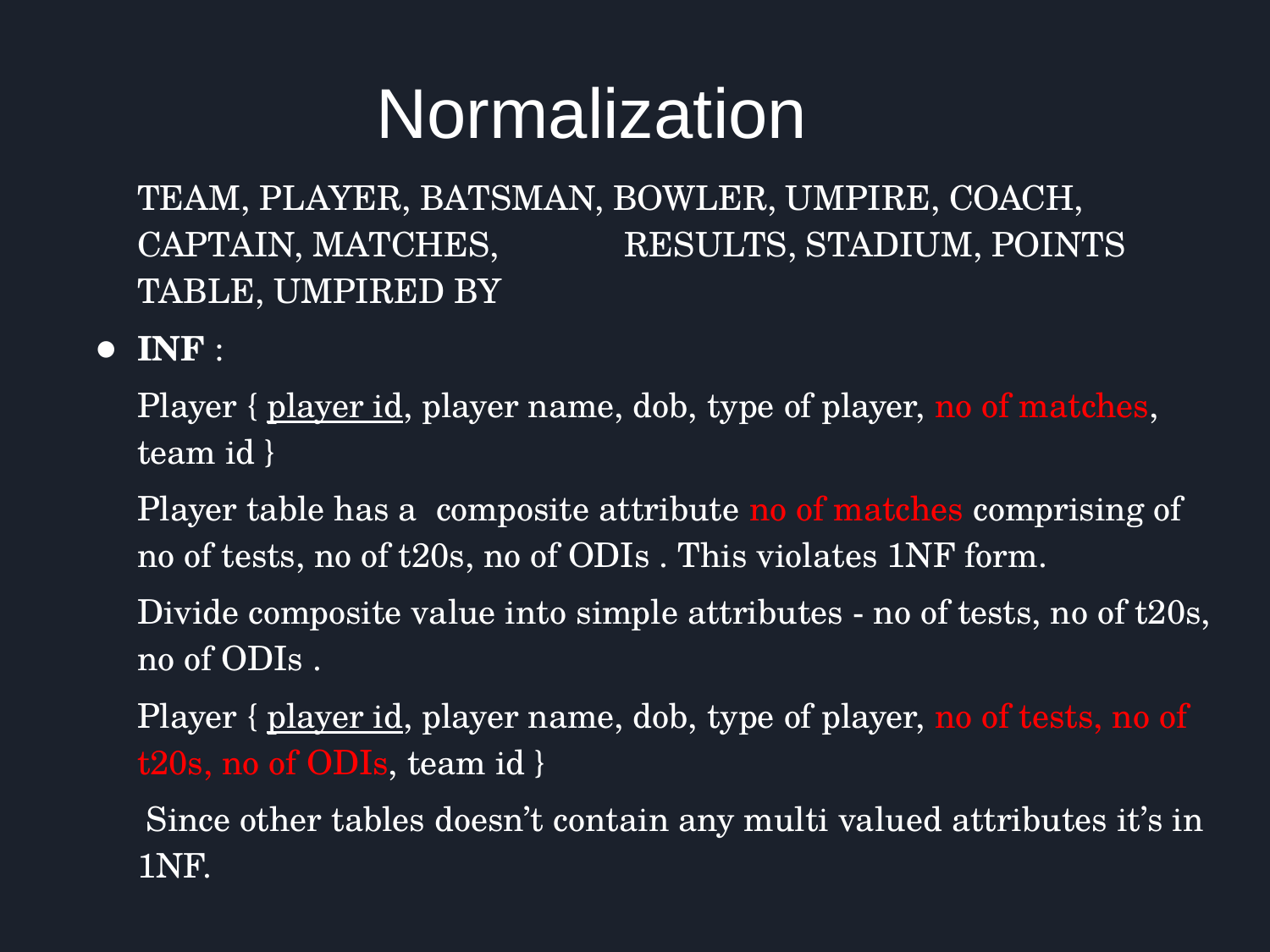

# Normalization
		TEAM, PLAYER, BATSMAN, BOWLER, UMPIRE, COACH, CAPTAIN, MATCHES, 	RESULTS, STADIUM, POINTS TABLE, UMPIRED BY
INF :
		Player { player id, player name, dob, type of player, no of matches, team id }
	Player table has a  composite attribute no of matches comprising of no of tests, no of t20s, no of ODIs . This violates 1NF form.
	Divide composite value into simple attributes - no of tests, no of t20s, no of ODIs .
		Player { player id, player name, dob, type of player, no of tests, no of t20s, no of ODIs, team id }
	 Since other tables doesn’t contain any multi valued attributes it’s in 1NF.